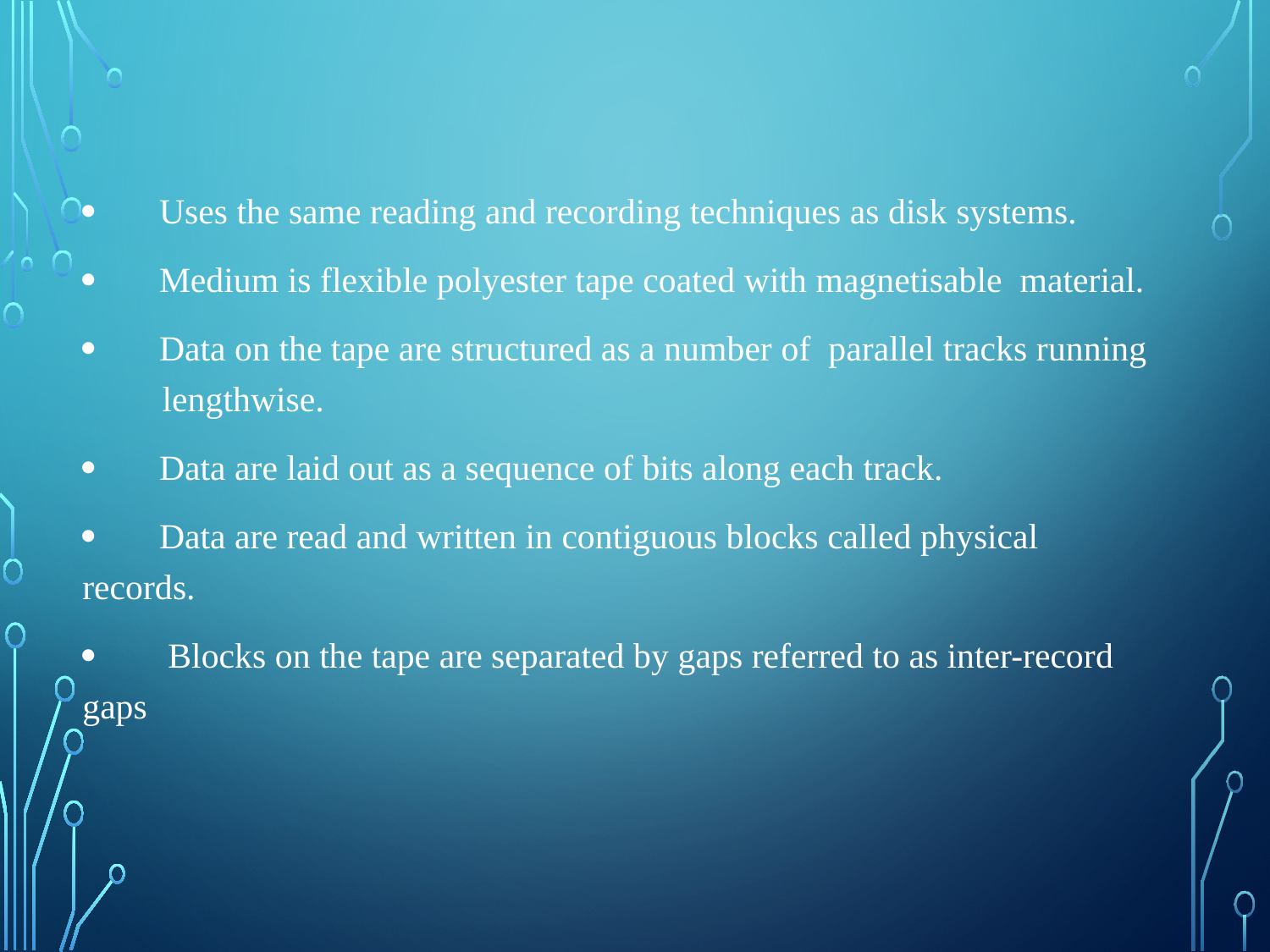

•       Uses the same reading and recording techniques as disk systems.
•       Medium is flexible polyester tape coated with magnetisable  material.
•       Data on the tape are structured as a number of  parallel tracks running          lengthwise.
•       Data are laid out as a sequence of bits along each track.
•       Data are read and written in contiguous blocks called physical records.
•        Blocks on the tape are separated by gaps referred to as inter-record gaps